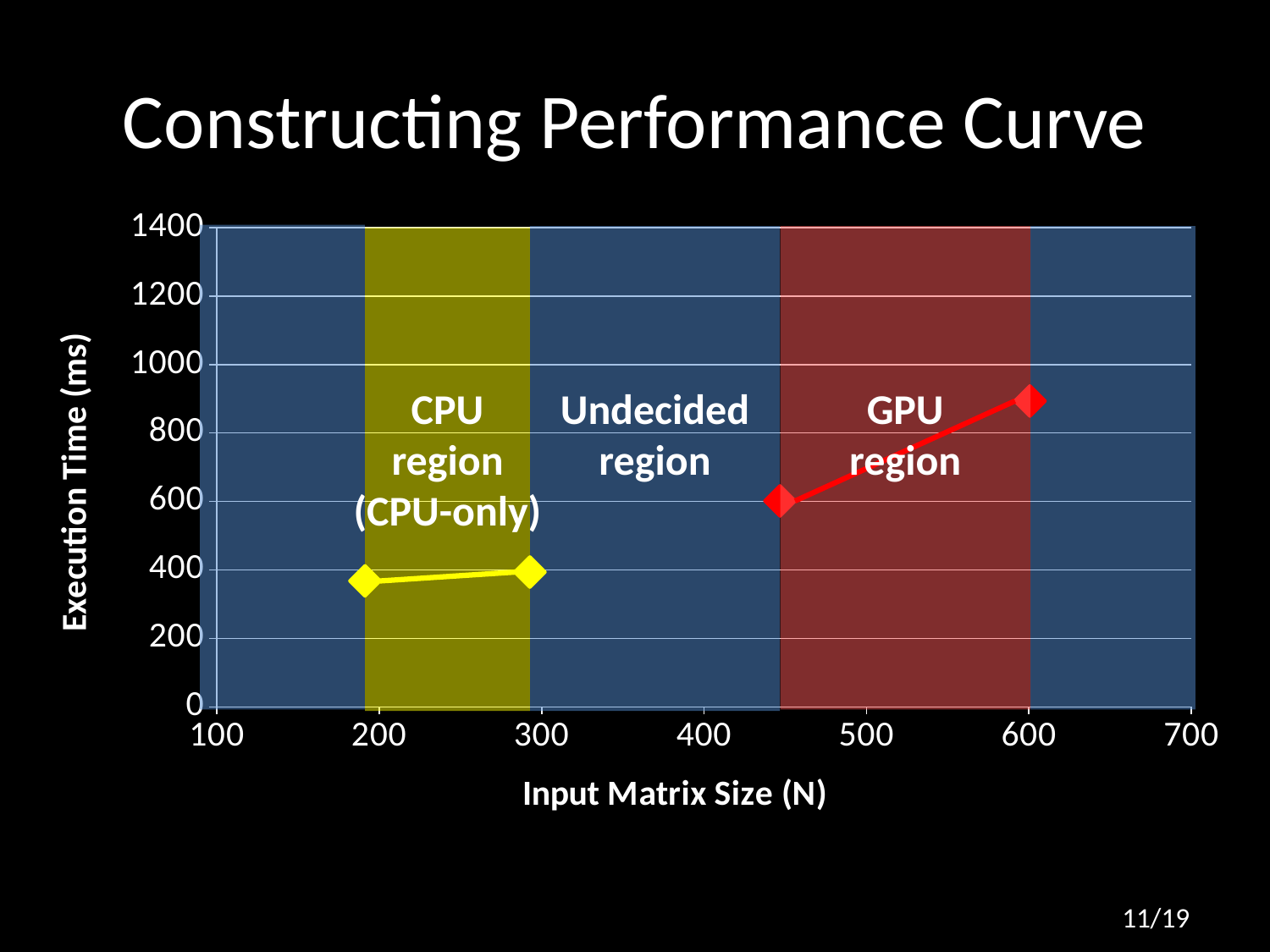

# Constructing Performance Curve

### Chart

| Category |  |
|---|---|

CPU
region
(CPU-only)
Undecided
region
GPU
region

11/19